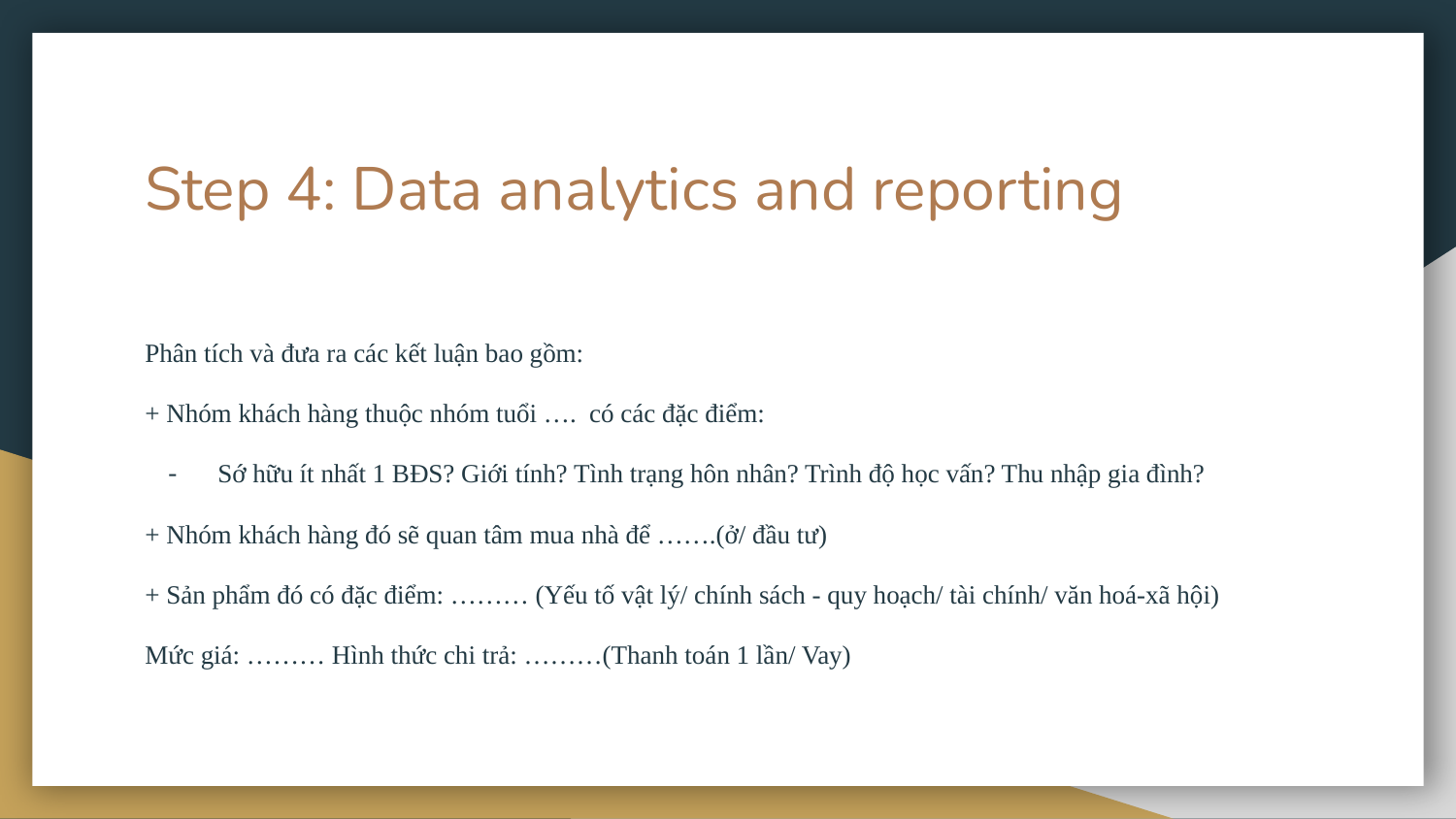

# Step 4: Data analytics and reporting
Phân tích và đưa ra các kết luận bao gồm:
+ Nhóm khách hàng thuộc nhóm tuổi ….  có các đặc điểm:
Sớ hữu ít nhất 1 BĐS? Giới tính? Tình trạng hôn nhân? Trình độ học vấn? Thu nhập gia đình?
+ Nhóm khách hàng đó sẽ quan tâm mua nhà để …….(ở/ đầu tư)
+ Sản phẩm đó có đặc điểm: ……… (Yếu tố vật lý/ chính sách - quy hoạch/ tài chính/ văn hoá-xã hội)
Mức giá: ……… Hình thức chi trả: ………(Thanh toán 1 lần/ Vay)